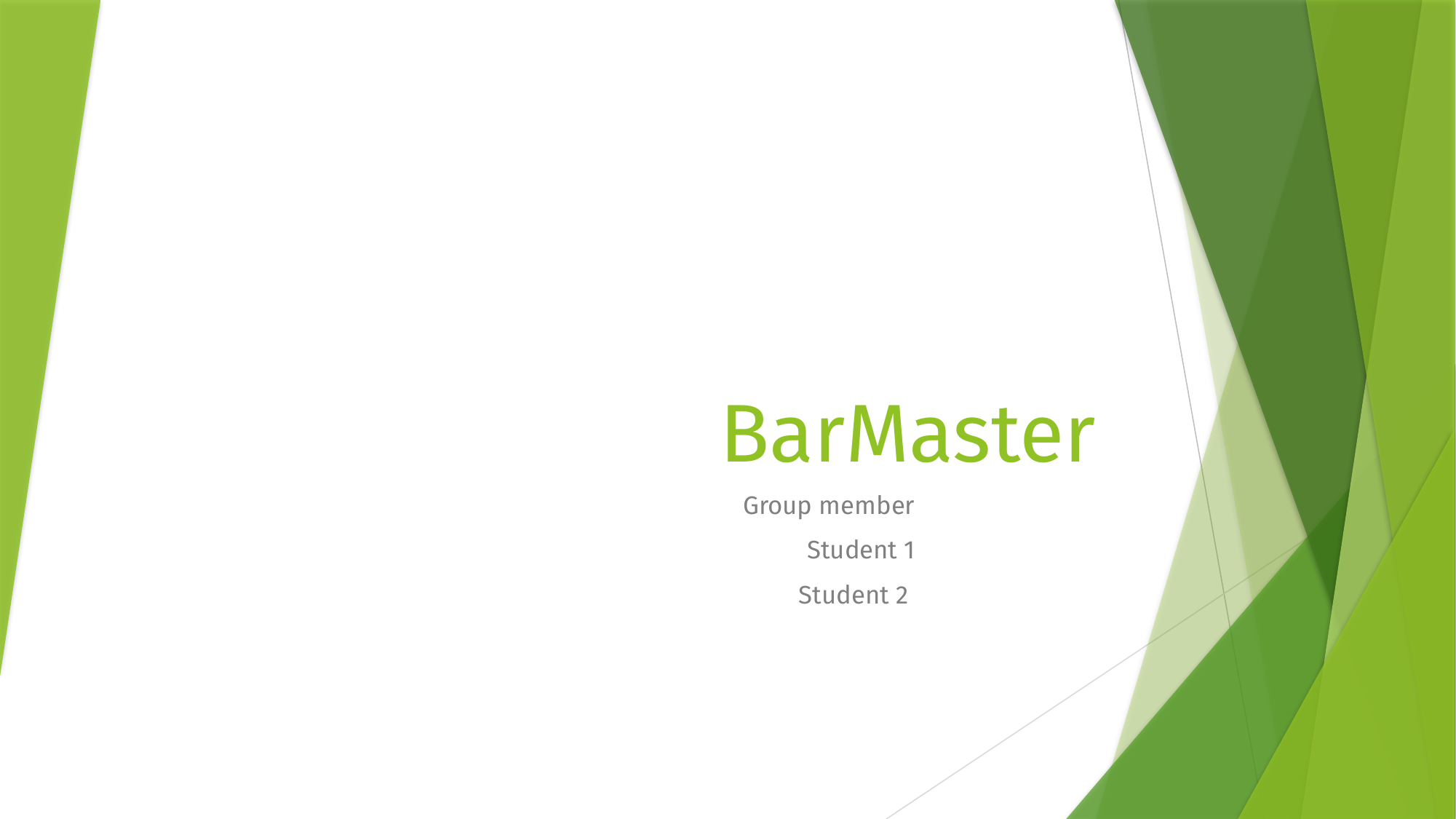

# BarMaster
Group member
Student 1
Student 2